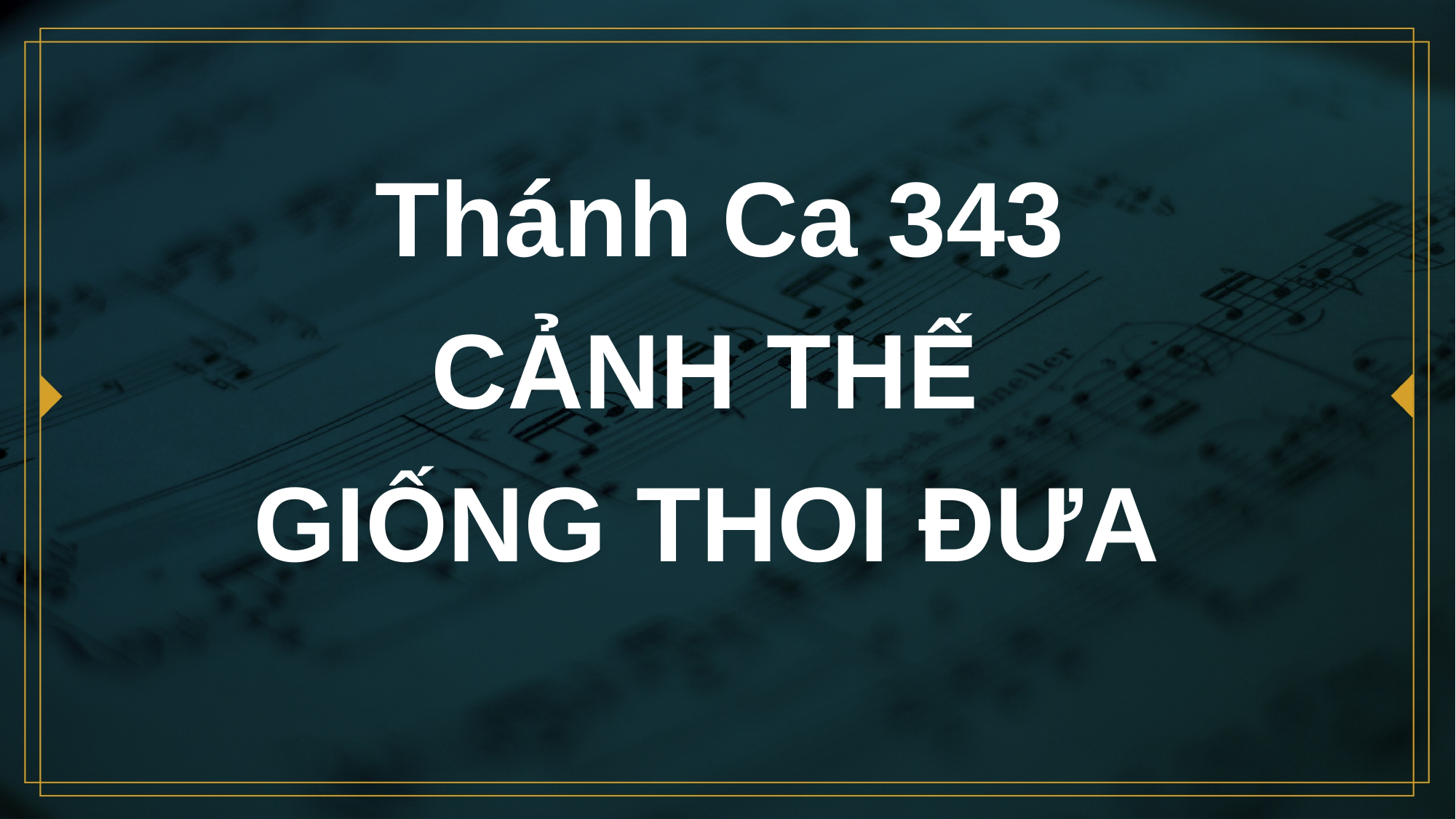

# Thánh Ca 343 CẢNH THẾ GIỐNG THOI ĐƯA